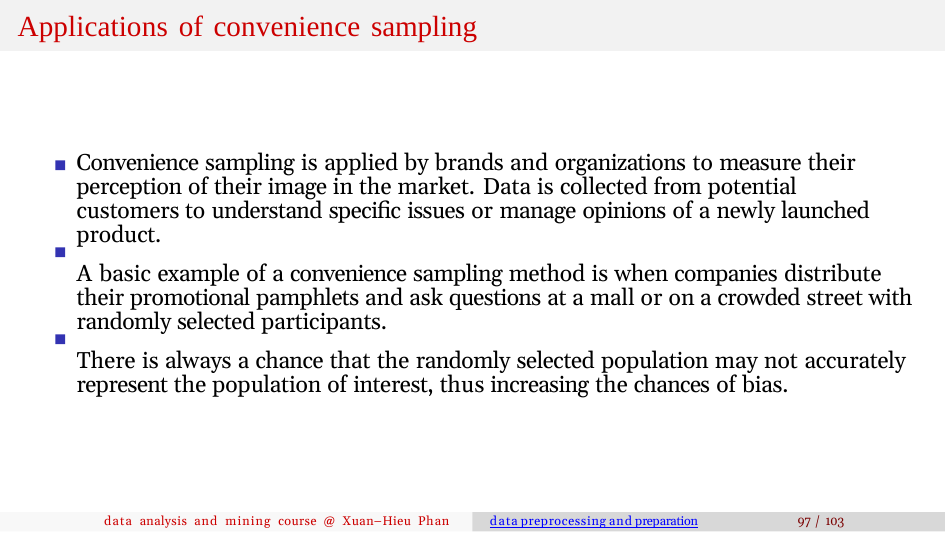

# Applications of convenience sampling
Convenience sampling is applied by brands and organizations to measure their perception of their image in the market. Data is collected from potential customers to understand specific issues or manage opinions of a newly launched product.
A basic example of a convenience sampling method is when companies distribute their promotional pamphlets and ask questions at a mall or on a crowded street with randomly selected participants.
There is always a chance that the randomly selected population may not accurately represent the population of interest, thus increasing the chances of bias.

data analysis and mining course @ Xuan–Hieu Phan
data preprocessing and preparation
97 / 103